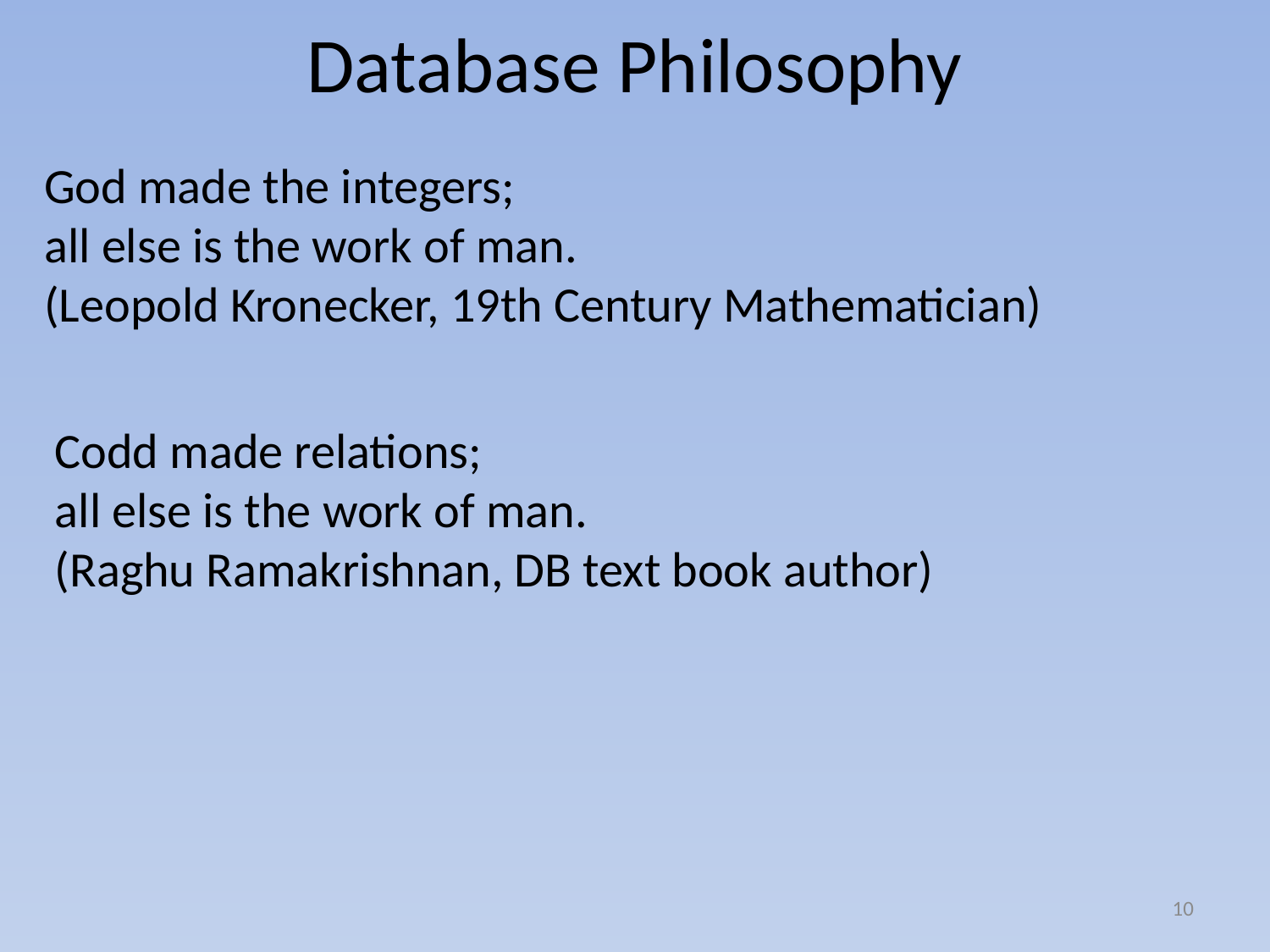

# Database Philosophy
God made the integers;
all else is the work of man.
(Leopold Kronecker, 19th Century Mathematician)
Codd made relations;
all else is the work of man.
(Raghu Ramakrishnan, DB text book author)

10